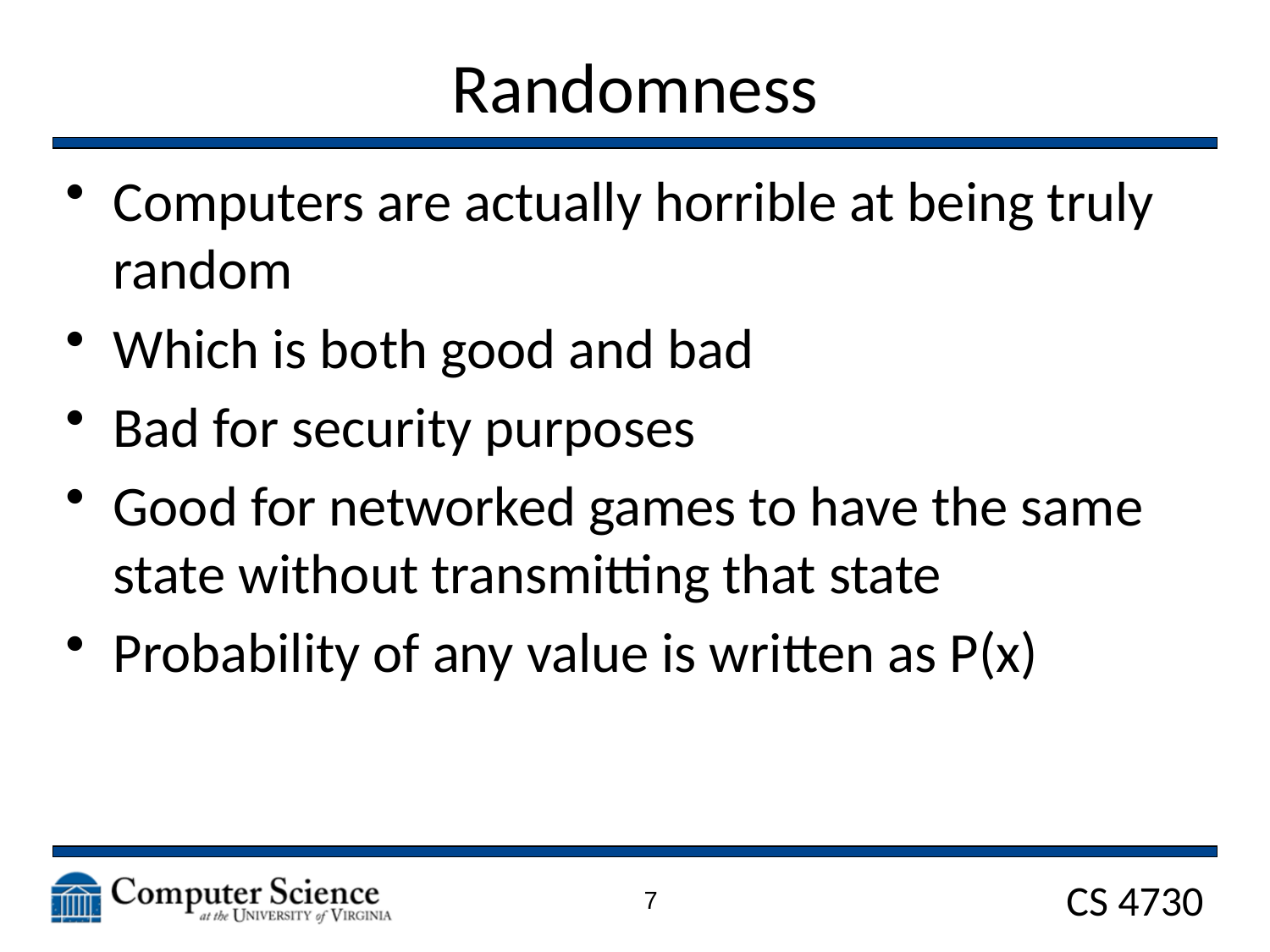

# Randomness
Computers are actually horrible at being truly random
Which is both good and bad
Bad for security purposes
Good for networked games to have the same state without transmitting that state
Probability of any value is written as P(x)
7